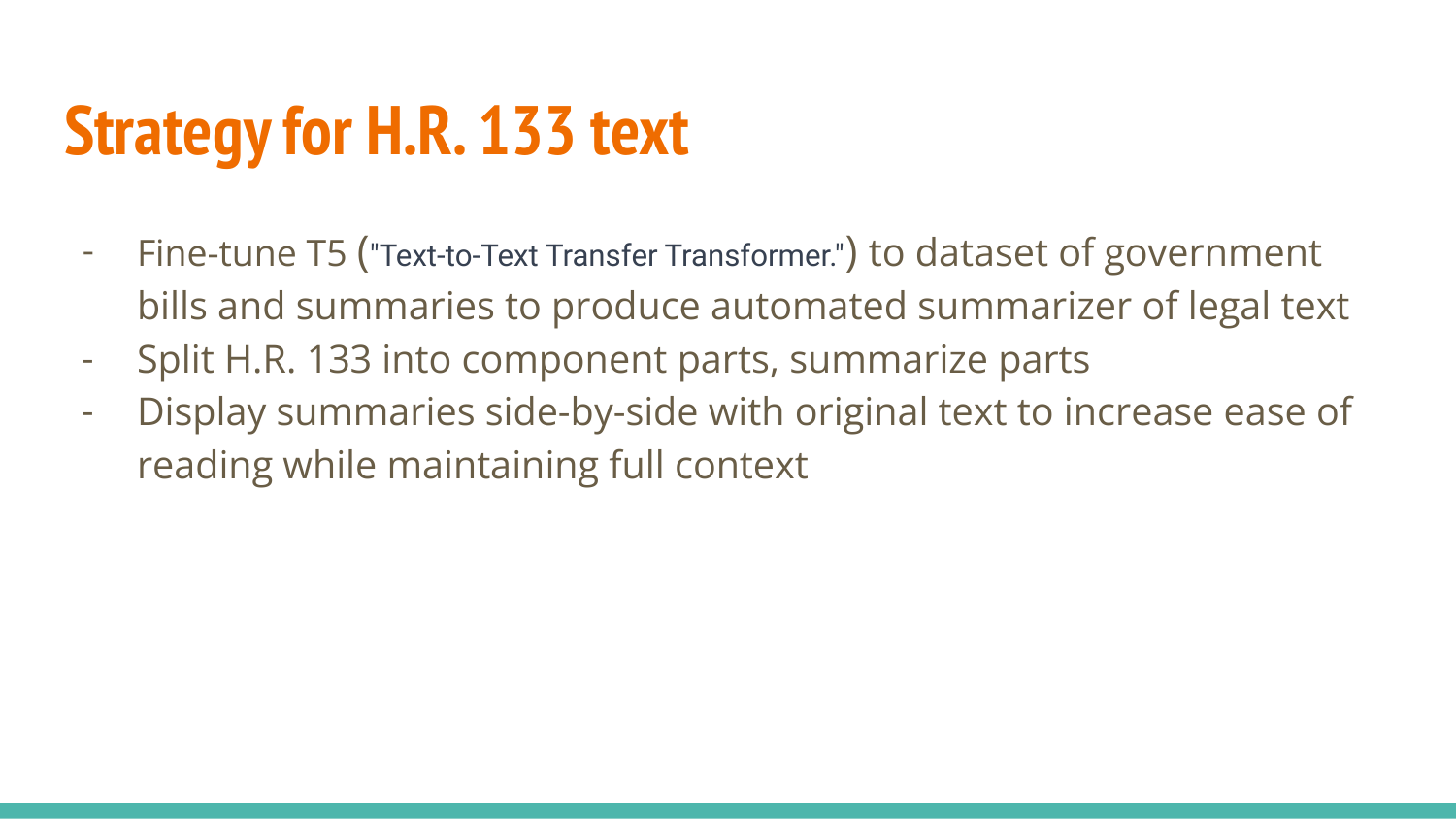

# Strategy for H.R. 133 text
Fine-tune T5 ("Text-to-Text Transfer Transformer.") to dataset of government bills and summaries to produce automated summarizer of legal text
Split H.R. 133 into component parts, summarize parts
Display summaries side-by-side with original text to increase ease of reading while maintaining full context